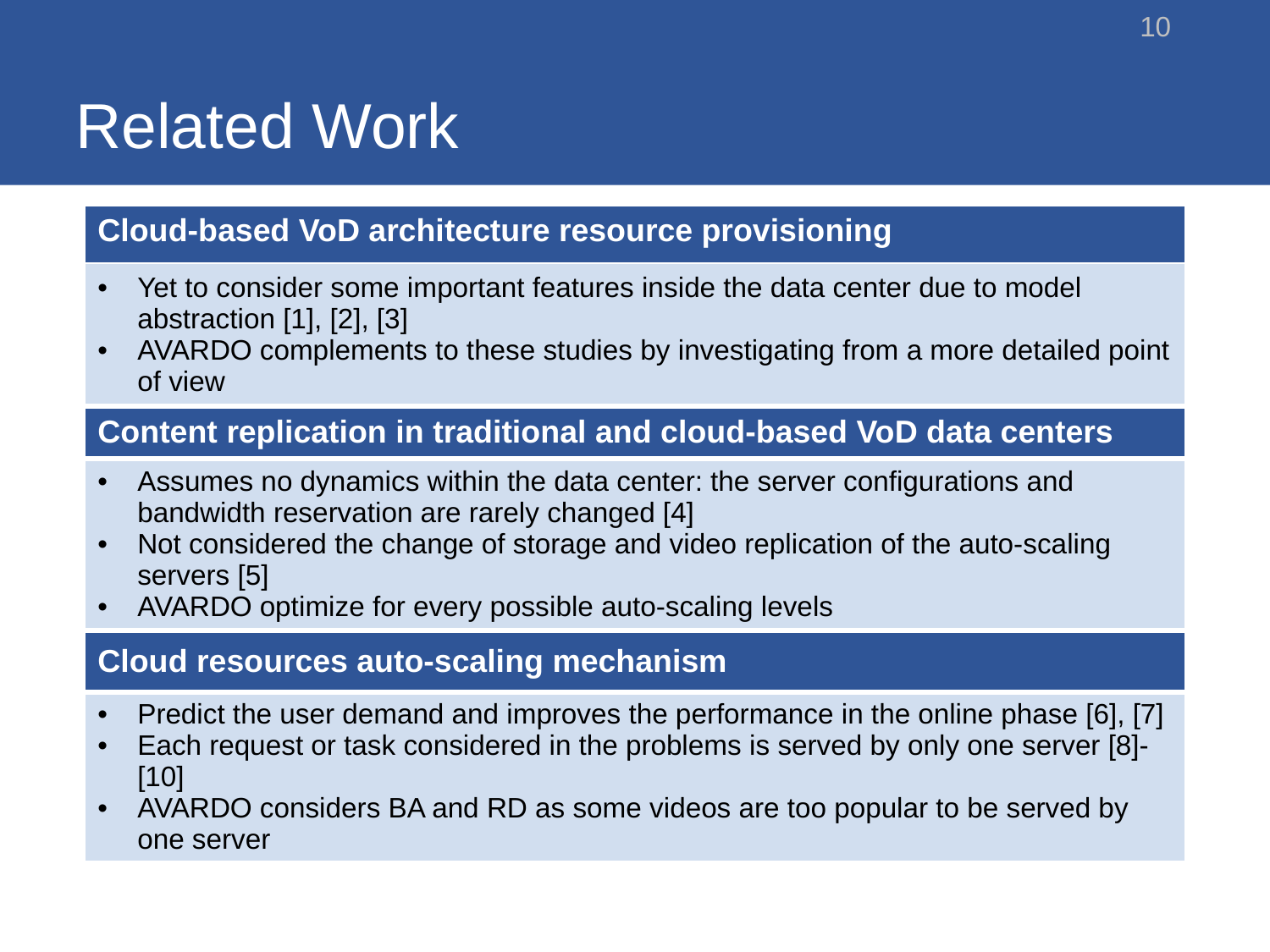

# Related Work
10
| Cloud-based VoD architecture resource provisioning |
| --- |
| Yet to consider some important features inside the data center due to model abstraction [1], [2], [3] AVARDO complements to these studies by investigating from a more detailed point of view |
| Content replication in traditional and cloud-based VoD data centers |
| Assumes no dynamics within the data center: the server configurations and bandwidth reservation are rarely changed [4] Not considered the change of storage and video replication of the auto-scaling servers [5] AVARDO optimize for every possible auto-scaling levels |
| Cloud resources auto-scaling mechanism |
| Predict the user demand and improves the performance in the online phase [6], [7] Each request or task considered in the problems is served by only one server [8]-[10] AVARDO considers BA and RD as some videos are too popular to be served by one server |